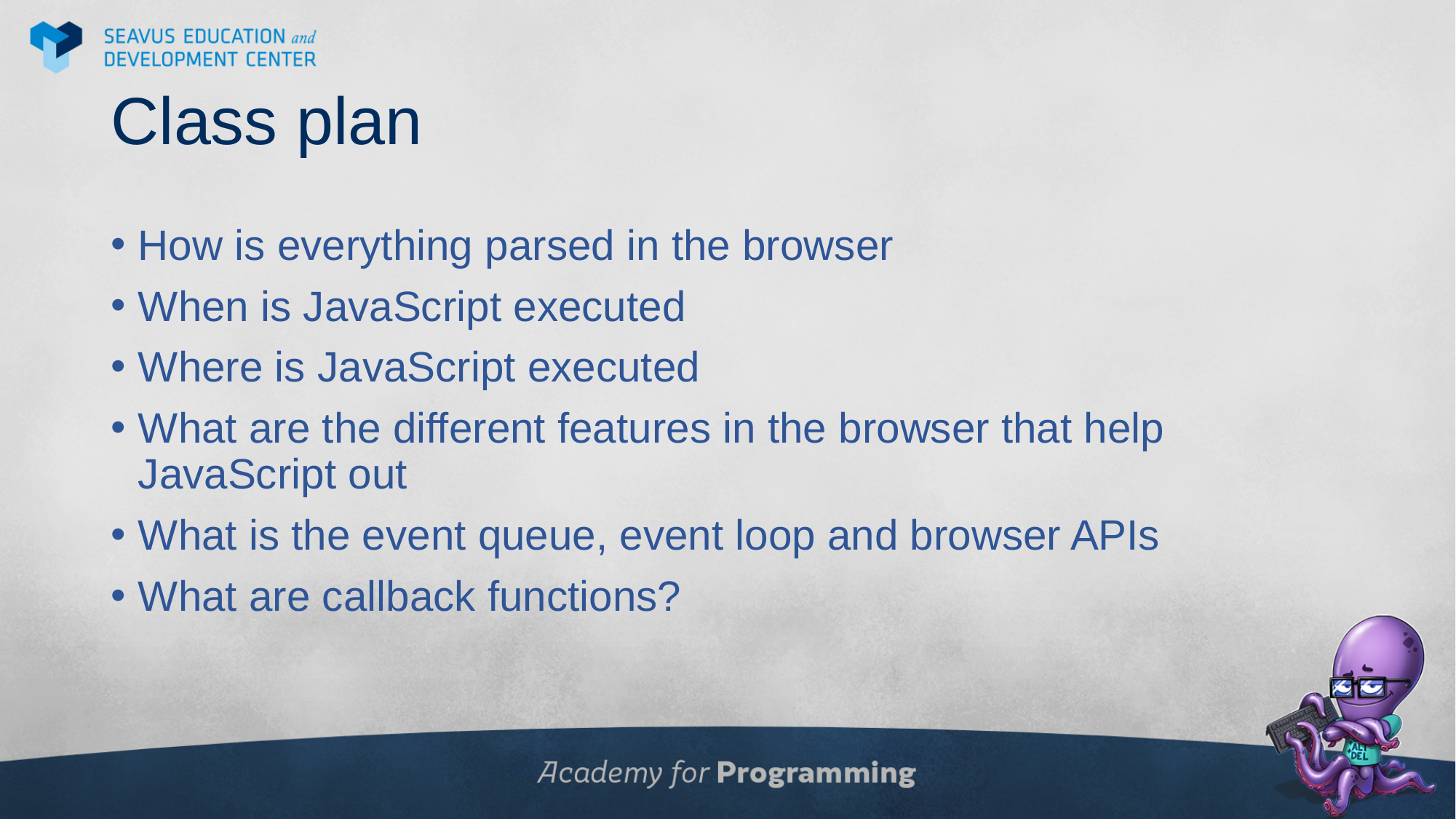

# Class plan
How is everything parsed in the browser
When is JavaScript executed
Where is JavaScript executed
What are the different features in the browser that help JavaScript out
What is the event queue, event loop and browser APIs
What are callback functions?